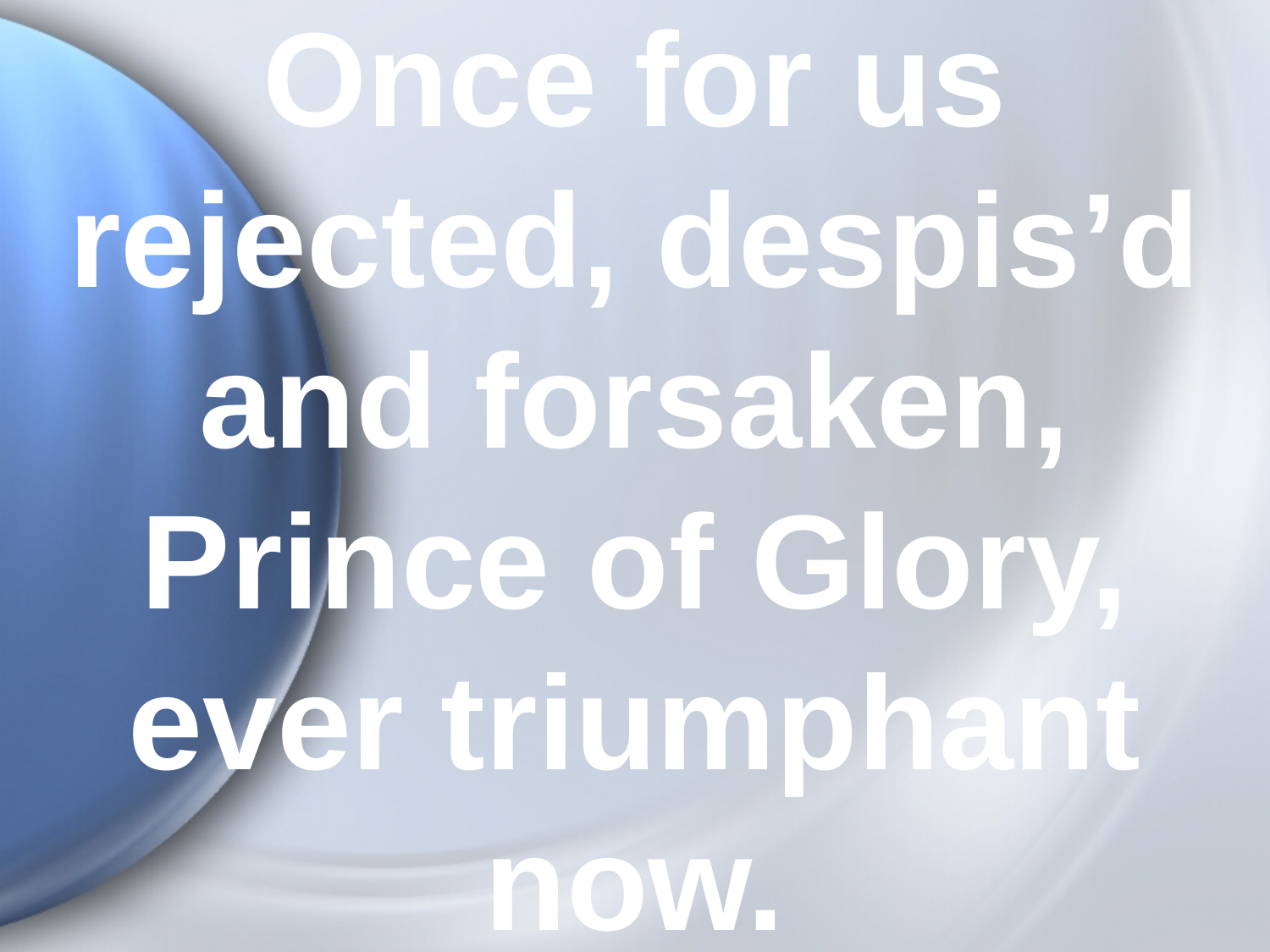

Once for us rejected, despis’d and forsaken,
Prince of Glory, ever triumphant now.